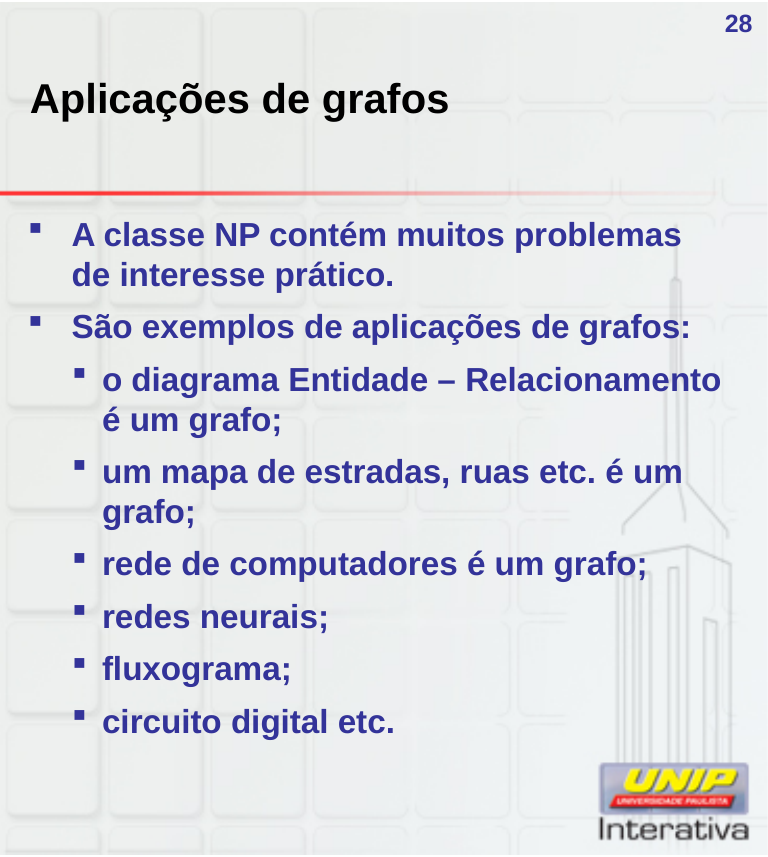

# Aplicações de grafos
28
A classe NP contém muitos problemas de interesse prático.
São exemplos de aplicações de grafos:
o diagrama Entidade – Relacionamento é um grafo;
um mapa de estradas, ruas etc. é um grafo;
rede de computadores é um grafo;
redes neurais;
fluxograma;
circuito digital etc.